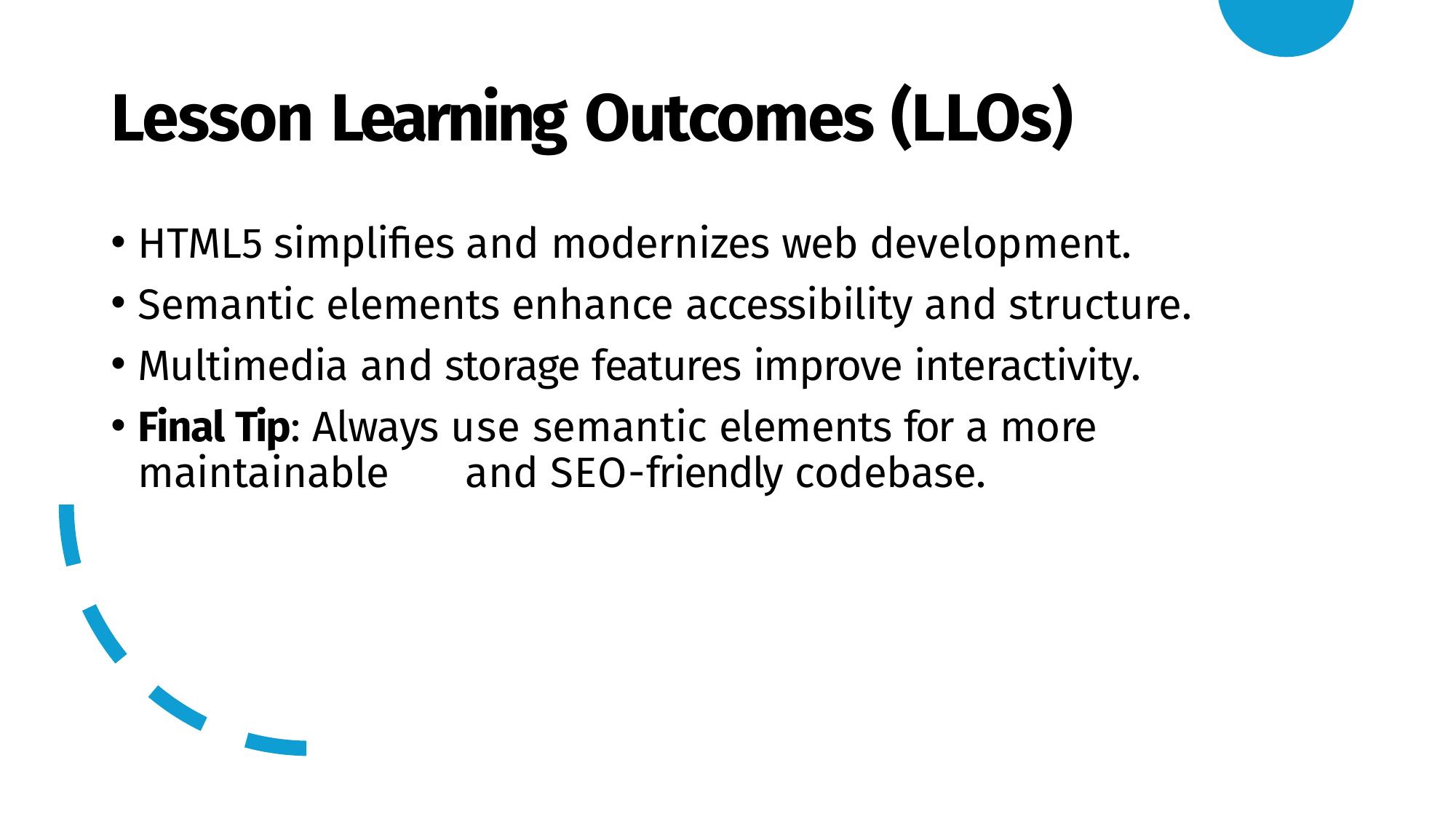

# Lesson Learning Outcomes (LLOs)
HTML5 simplifies and modernizes web development.
Semantic elements enhance accessibility and structure.
Multimedia and storage features improve interactivity.
Final Tip: Always use semantic elements for a more maintainable 	and SEO-friendly codebase.